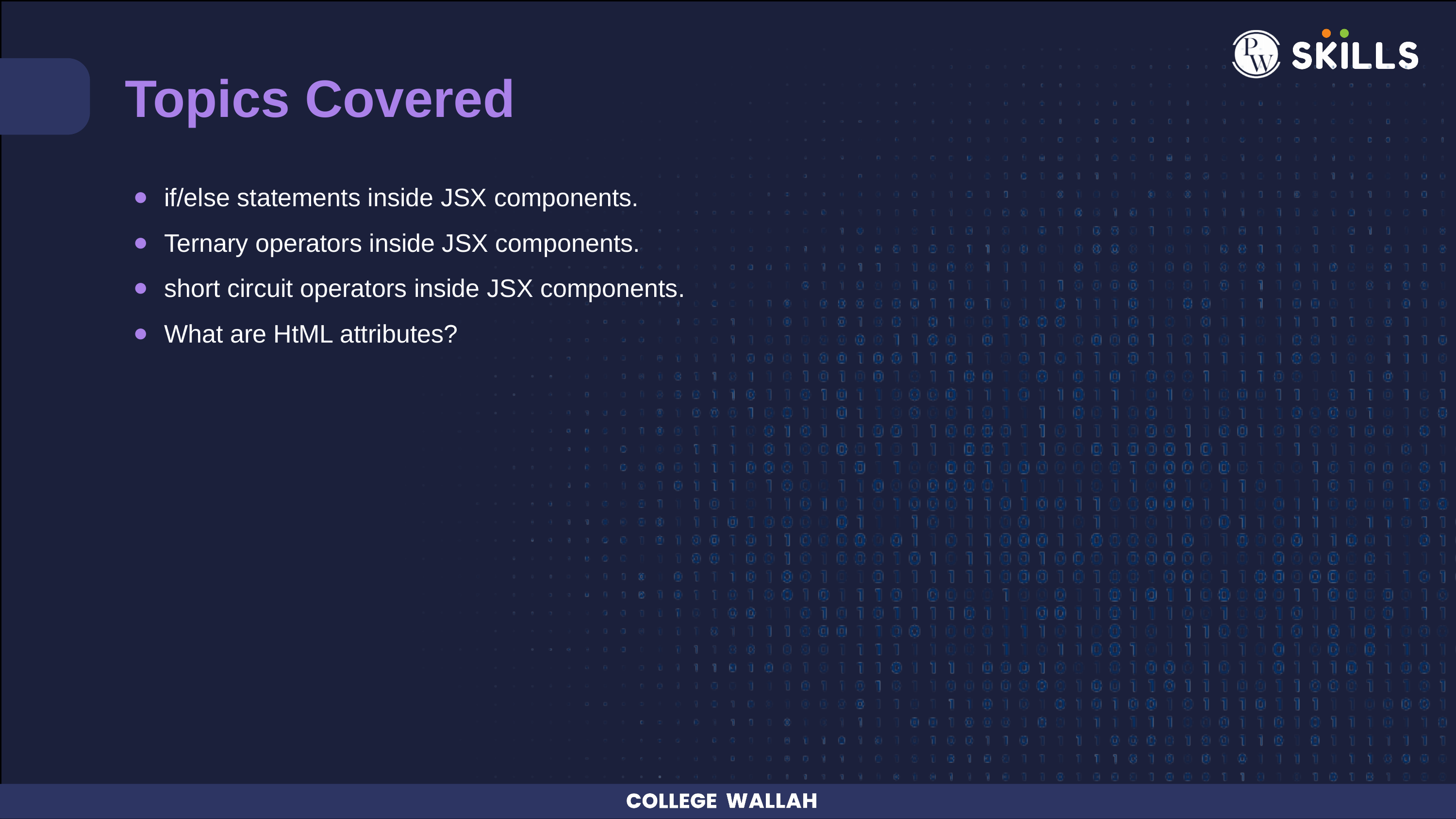

Topics Covered
if/else statements inside JSX components.
Ternary operators inside JSX components.
short circuit operators inside JSX components.
What are HtML attributes?